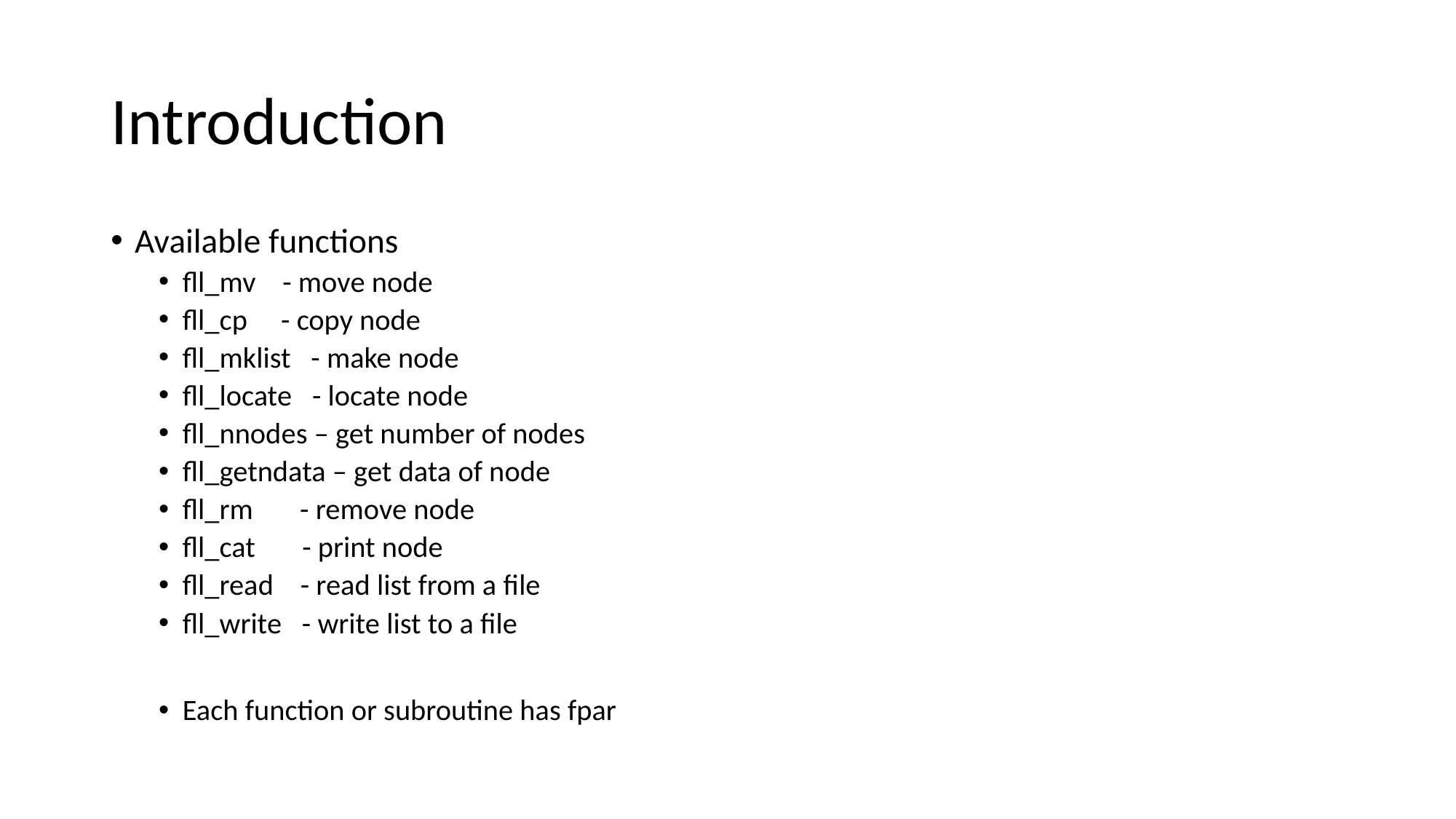

# Introduction
Available functions
fll_mv    - move node
fll_cp     - copy node
fll_mklist   - make node
fll_locate   - locate node
fll_nnodes – get number of nodes
fll_getndata – get data of node
fll_rm       - remove node
fll_cat       - print node
fll_read    - read list from a file
fll_write   - write list to a file

Each function or subroutine has fpar